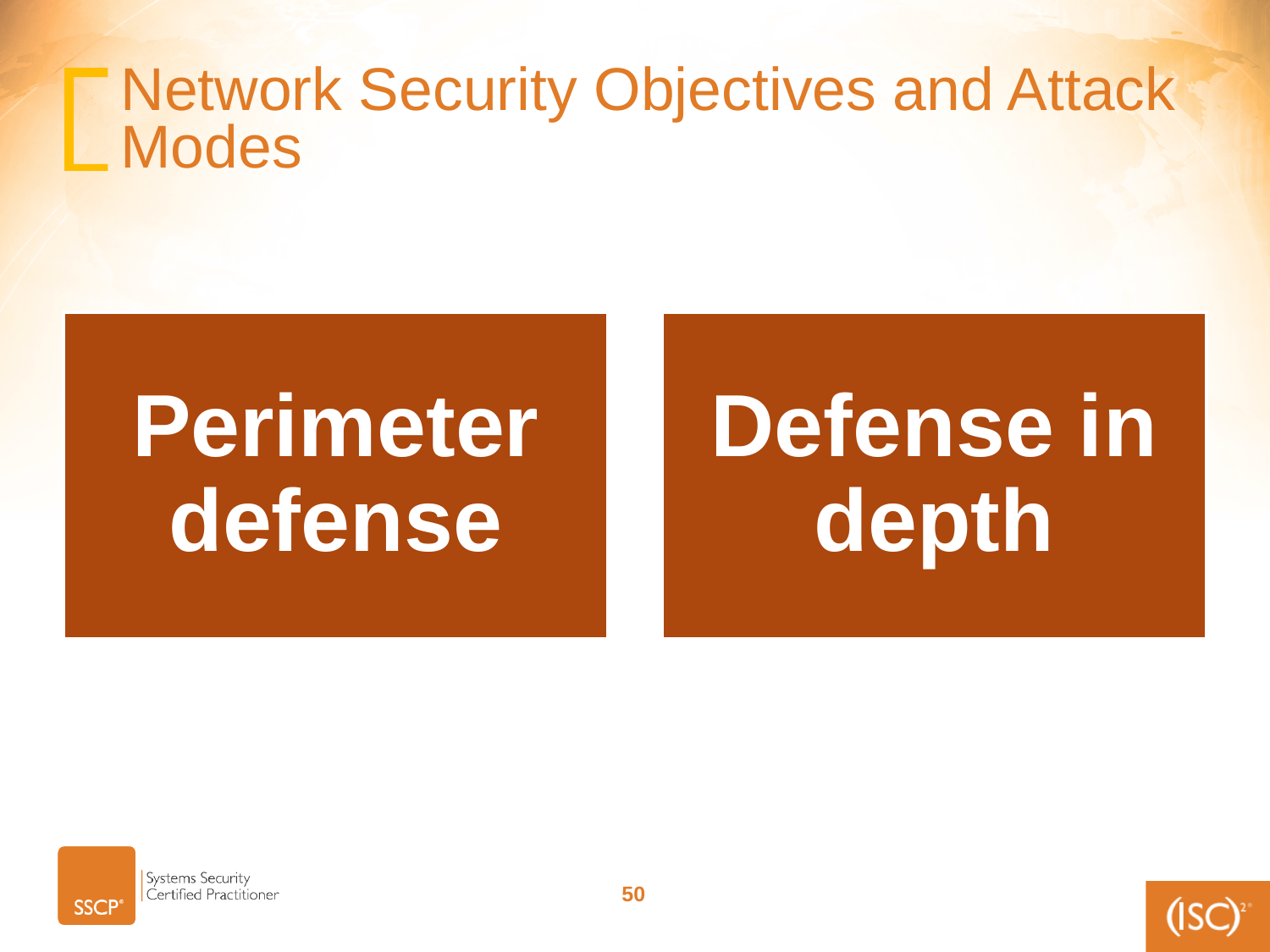

# Network Security Objectives and Attack Modes
Perimeter defense
Defense in depth